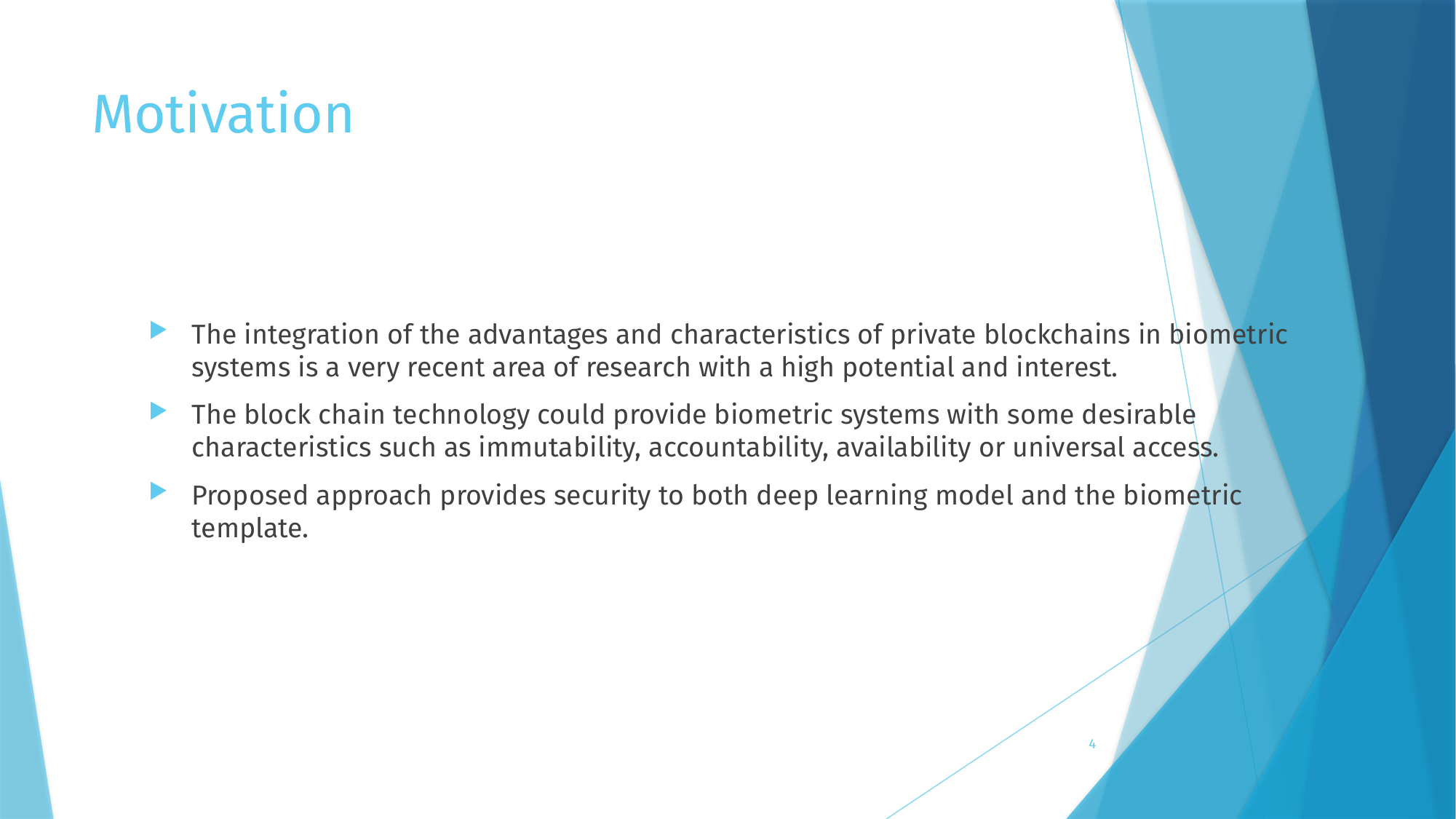

# Motivation
The integration of the advantages and characteristics of private blockchains in biometric systems is a very recent area of research with a high potential and interest.
The block chain technology could provide biometric systems with some desirable characteristics such as immutability, accountability, availability or universal access.
Proposed approach provides security to both deep learning model and the biometric template.

4